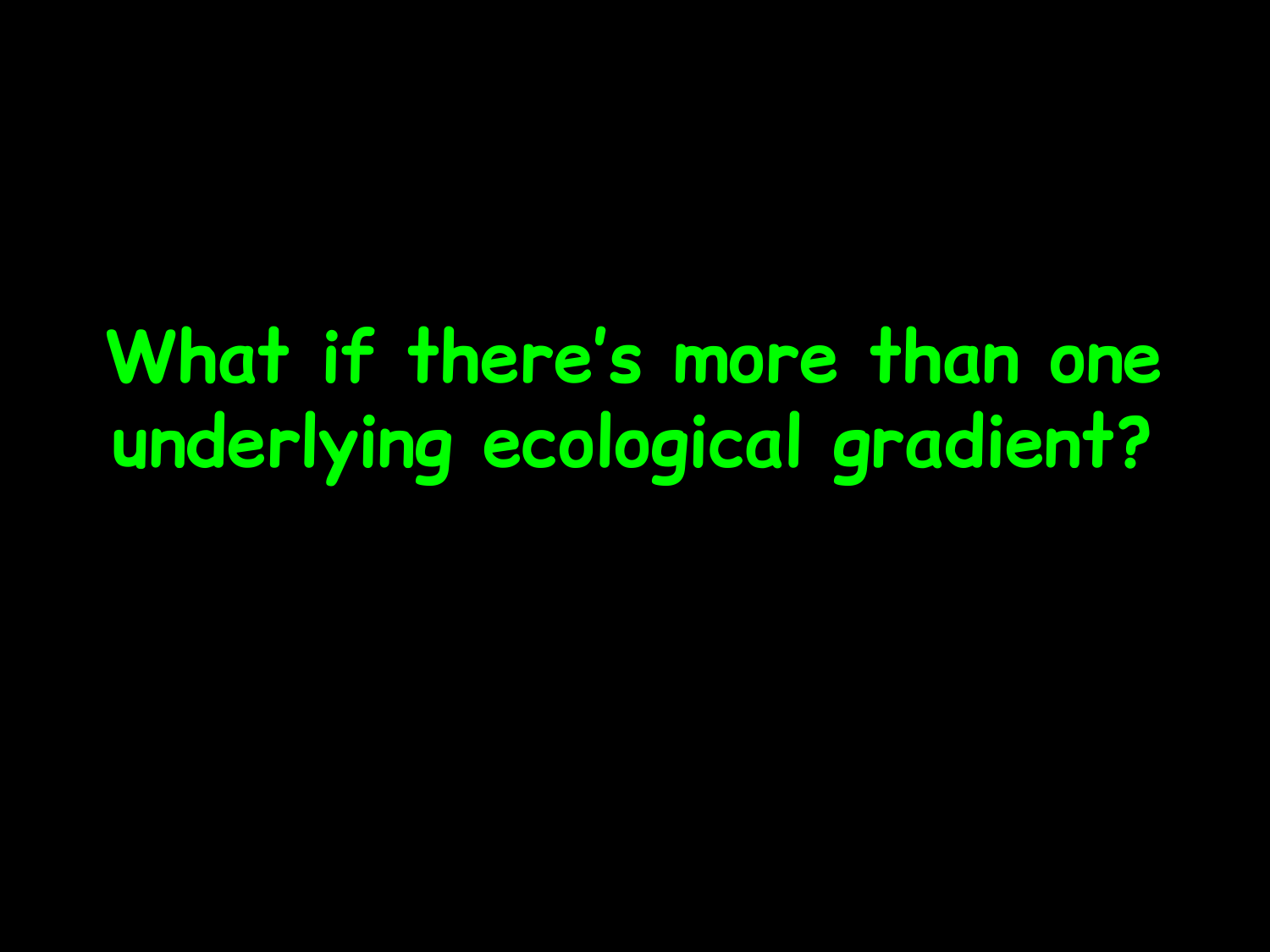

# What if there’s more than one underlying ecological gradient?